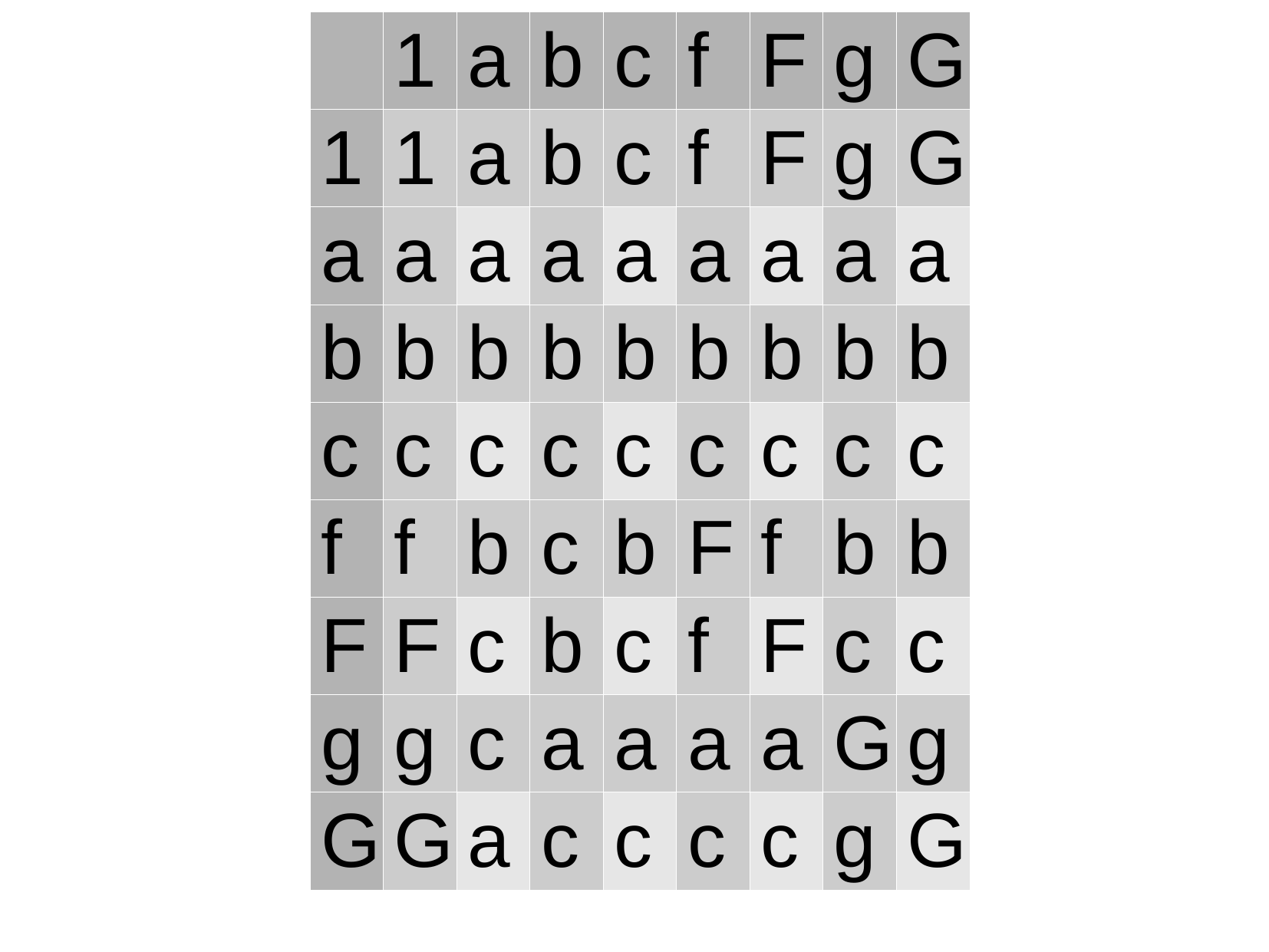

|  | 1 | a | b | c | f | F | g | G |
| --- | --- | --- | --- | --- | --- | --- | --- | --- |
| 1 | 1 | a | b | c | f | F | g | G |
| a | a | a | a | a | a | a | a | a |
| b | b | b | b | b | b | b | b | b |
| c | c | c | c | c | c | c | c | c |
| f | f | b | c | b | F | f | b | b |
| F | F | c | b | c | f | F | c | c |
| g | g | c | a | a | a | a | G | g |
| G | G | a | c | c | c | c | g | G |